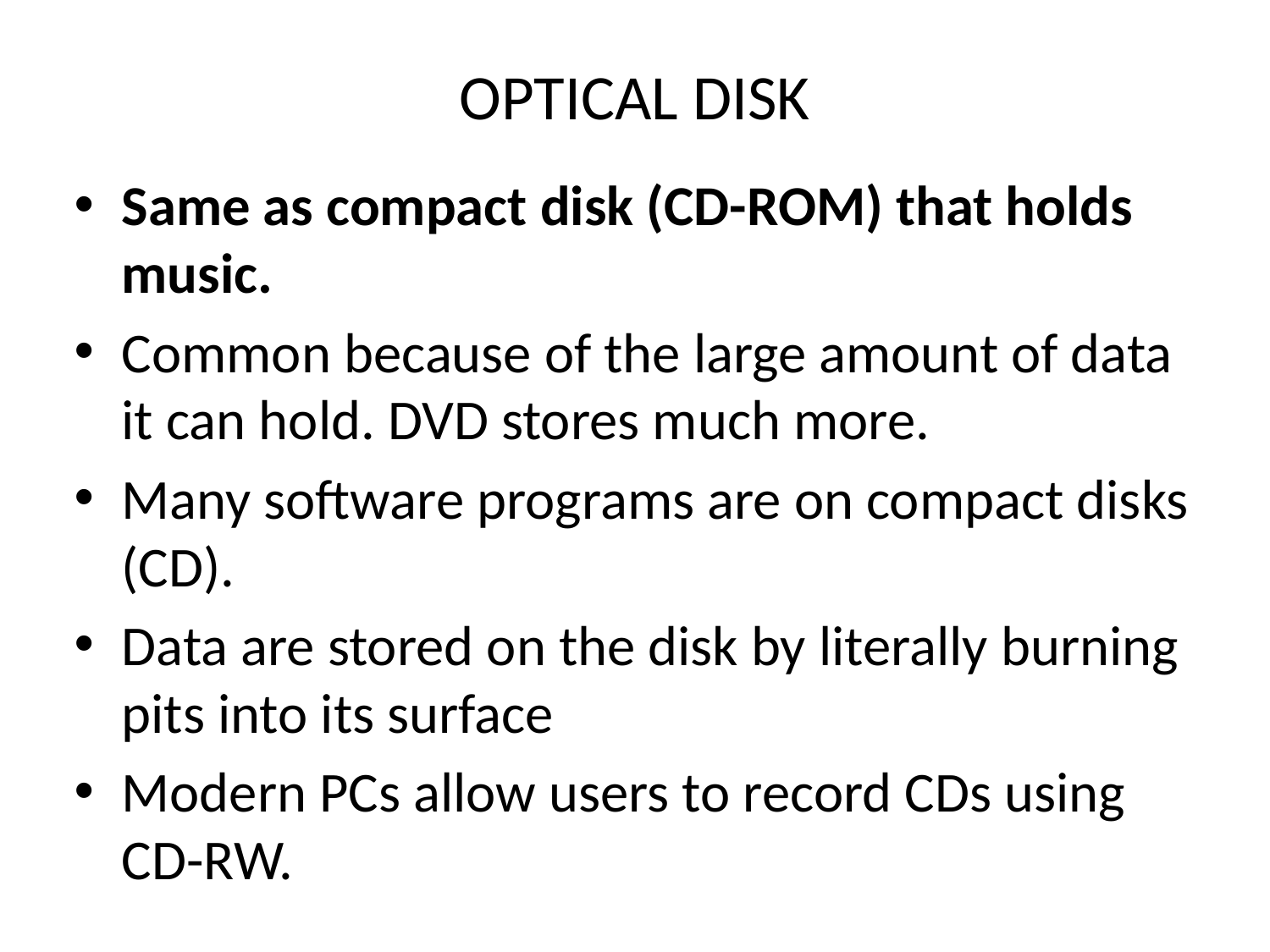

# OPTICAL DISK
Same as compact disk (CD-ROM) that holds music.
Common because of the large amount of data it can hold. DVD stores much more.
Many software programs are on compact disks (CD).
Data are stored on the disk by literally burning pits into its surface
Modern PCs allow users to record CDs using CD-RW.